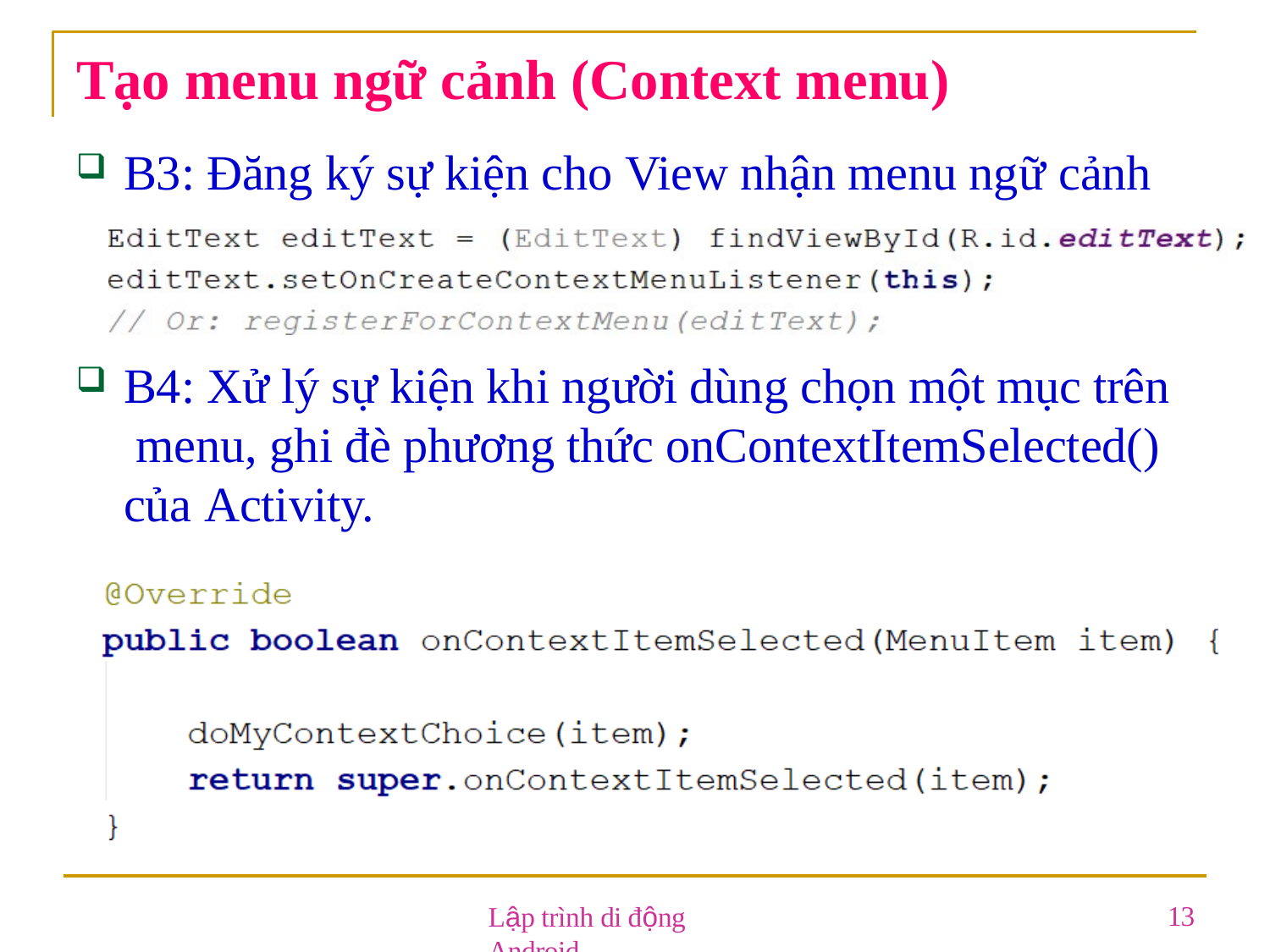

# Tạo menu ngữ cảnh (Context menu)
B3: Đăng ký sự kiện cho View nhận menu ngữ cảnh

B4: Xử lý sự kiện khi người dùng chọn một mục trên  menu, ghi đè phương thức onContextItemSelected()  của Activity.

Lập trình di động Android
13